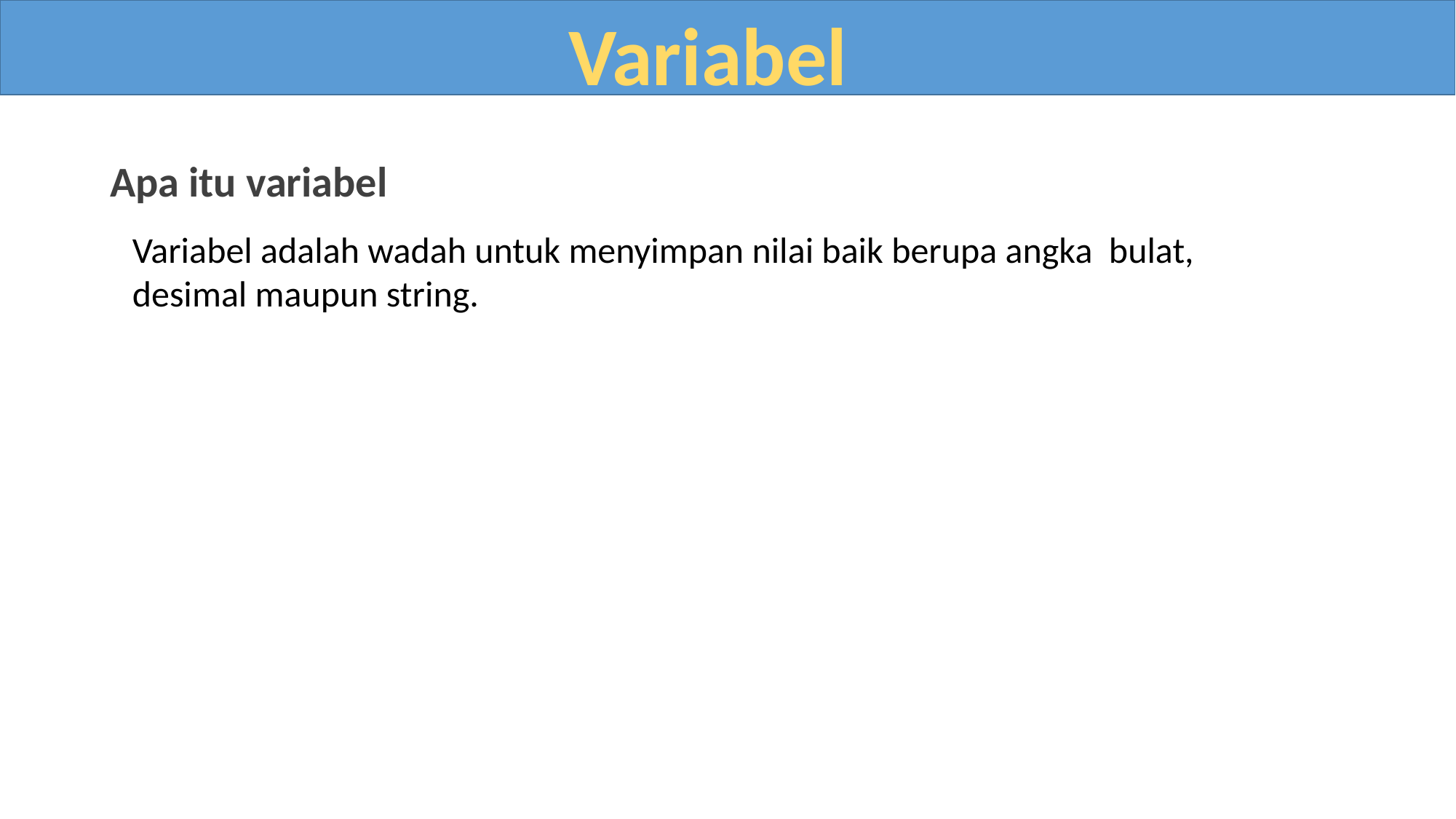

Variabel
Apa itu variabel
Variabel adalah wadah untuk menyimpan nilai baik berupa angka  bulat,
desimal maupun string.